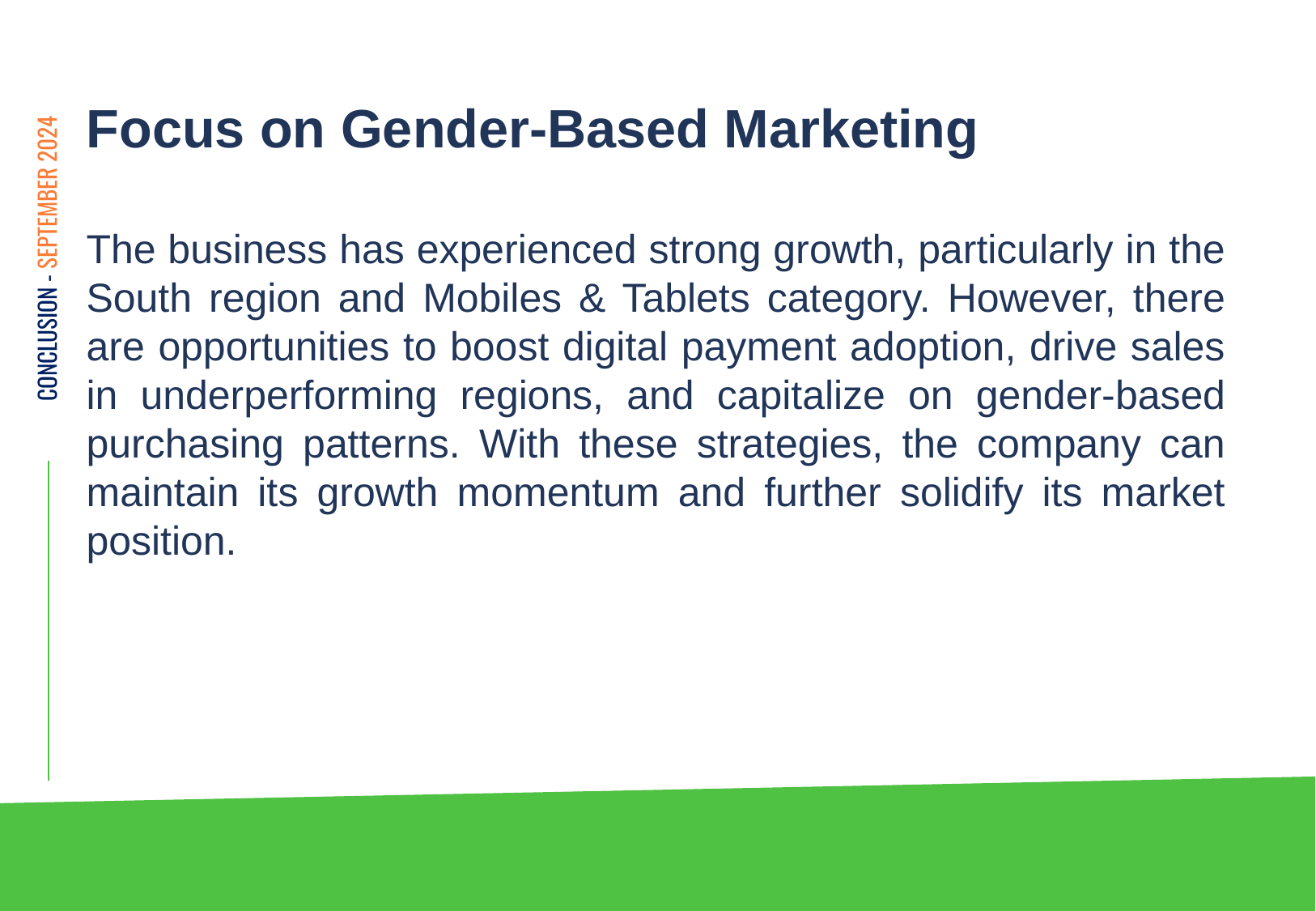

Focus on Gender-Based Marketing

The business has experienced strong growth, particularly in the South region and Mobiles & Tablets category. However, there are opportunities to boost digital payment adoption, drive sales in underperforming regions, and capitalize on gender-based purchasing patterns. With these strategies, the company can maintain its growth momentum and further solidify its market position.
CONCLUSION - SEPTEMBER 2024